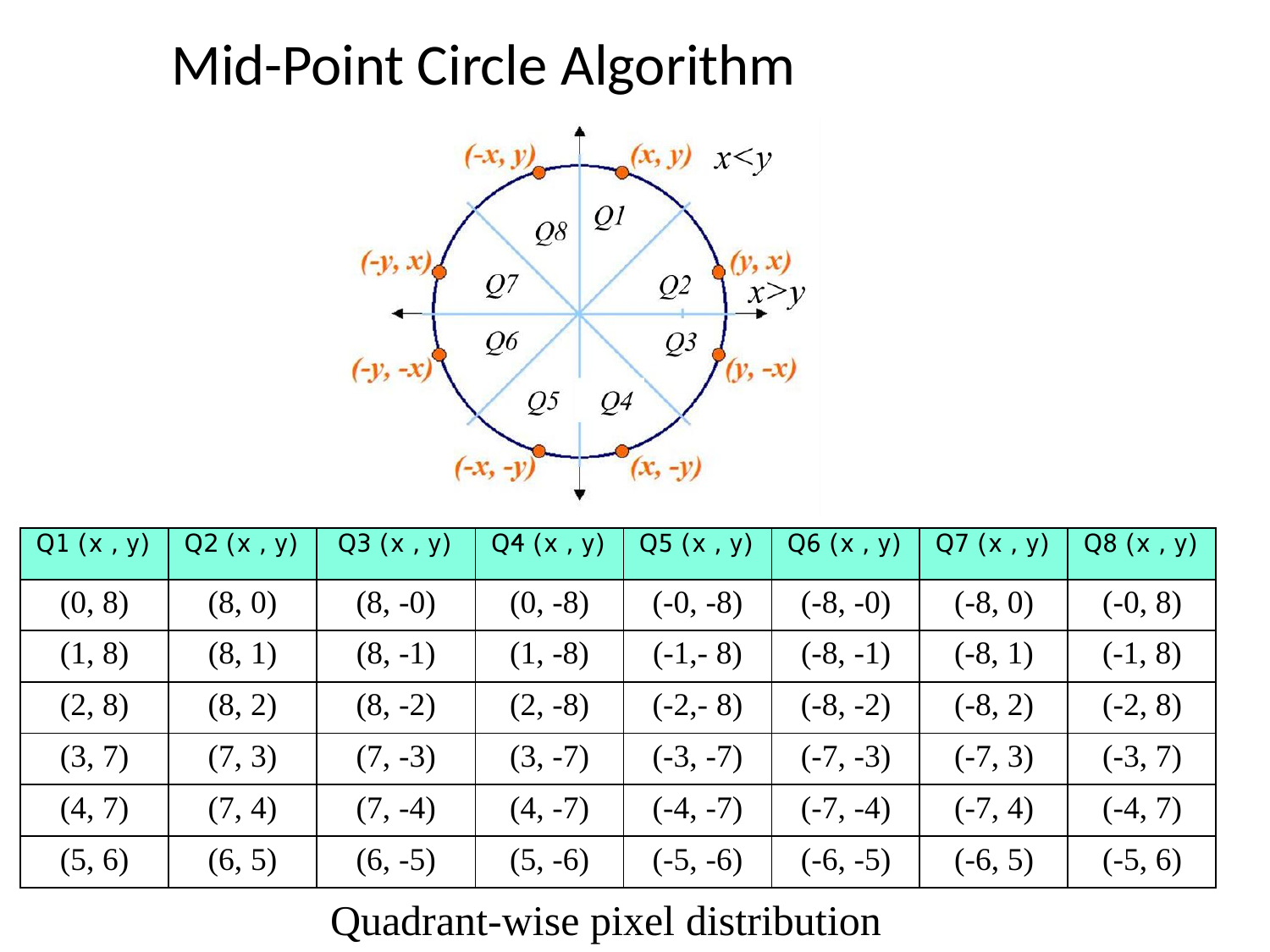

# Mid-Point Circle Algorithm

| Q1 (x , y) | Q2 (x , y) | Q3 (x , y) | Q4 (x , y) | Q5 (x , y) | Q6 (x , y) | Q7 (x , y) | Q8 (x , y) |
| --- | --- | --- | --- | --- | --- | --- | --- |
| (0, 8) | (8, 0) | (8, -0) | (0, -8) | (-0, -8) | (-8, -0) | (-8, 0) | (-0, 8) |
| (1, 8) | (8, 1) | (8, -1) | (1, -8) | (-1,- 8) | (-8, -1) | (-8, 1) | (-1, 8) |
| (2, 8) | (8, 2) | (8, -2) | (2, -8) | (-2,- 8) | (-8, -2) | (-8, 2) | (-2, 8) |
| (3, 7) | (7, 3) | (7, -3) | (3, -7) | (-3, -7) | (-7, -3) | (-7, 3) | (-3, 7) |
| (4, 7) | (7, 4) | (7, -4) | (4, -7) | (-4, -7) | (-7, -4) | (-7, 4) | (-4, 7) |
| (5, 6) | (6, 5) | (6, -5) | (5, -6) | (-5, -6) | (-6, -5) | (-6, 5) | (-5, 6) |
Quadrant-wise pixel distribution